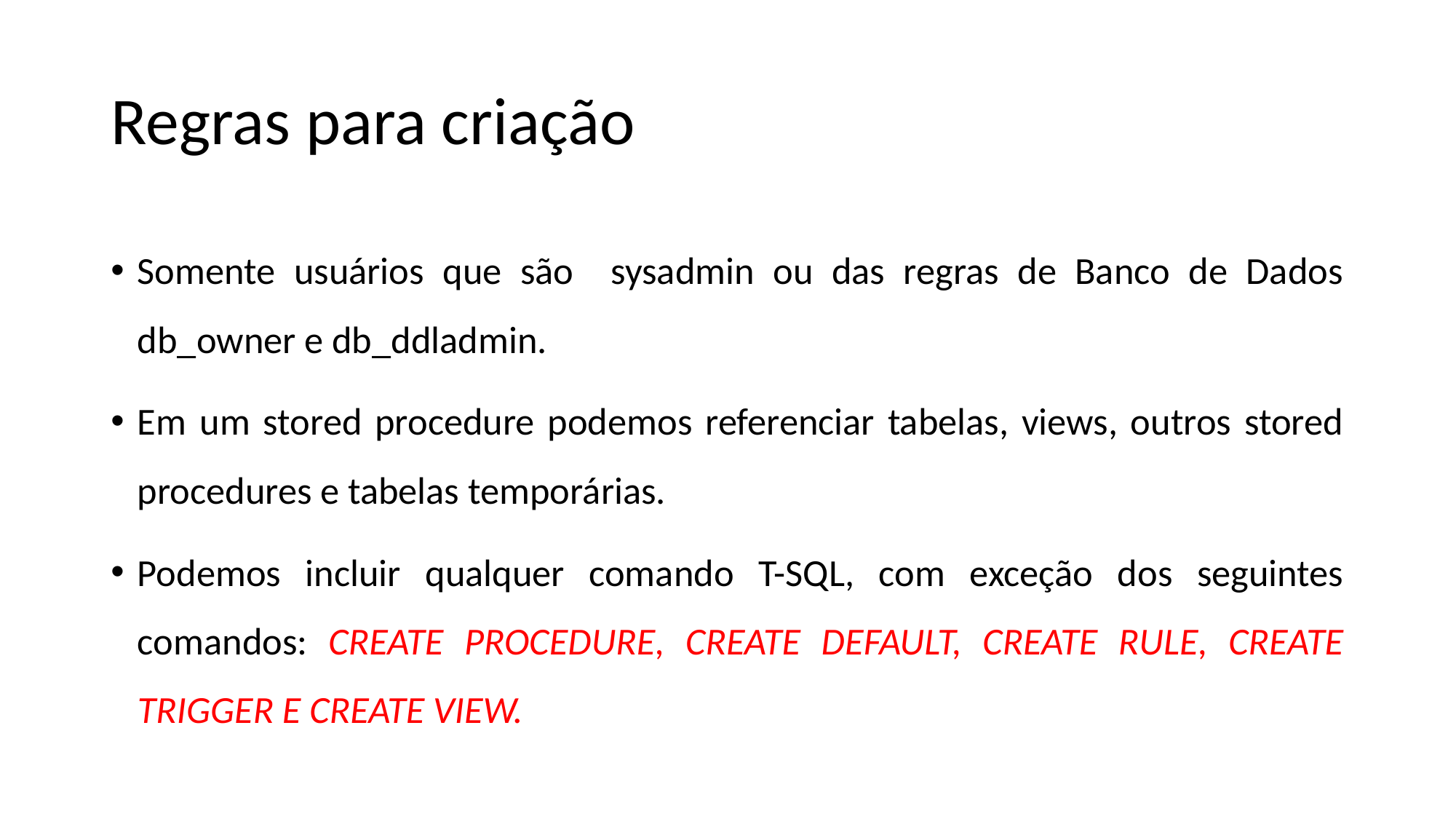

# Regras para criação
Somente usuários que são  sysadmin ou das regras de Banco de Dados db_owner e db_ddladmin.
Em um stored procedure podemos referenciar tabelas, views, outros stored procedures e tabelas temporárias.
Podemos incluir qualquer comando T-SQL, com exceção dos seguintes comandos: CREATE PROCEDURE, CREATE DEFAULT, CREATE RULE, CREATE TRIGGER E CREATE VIEW.